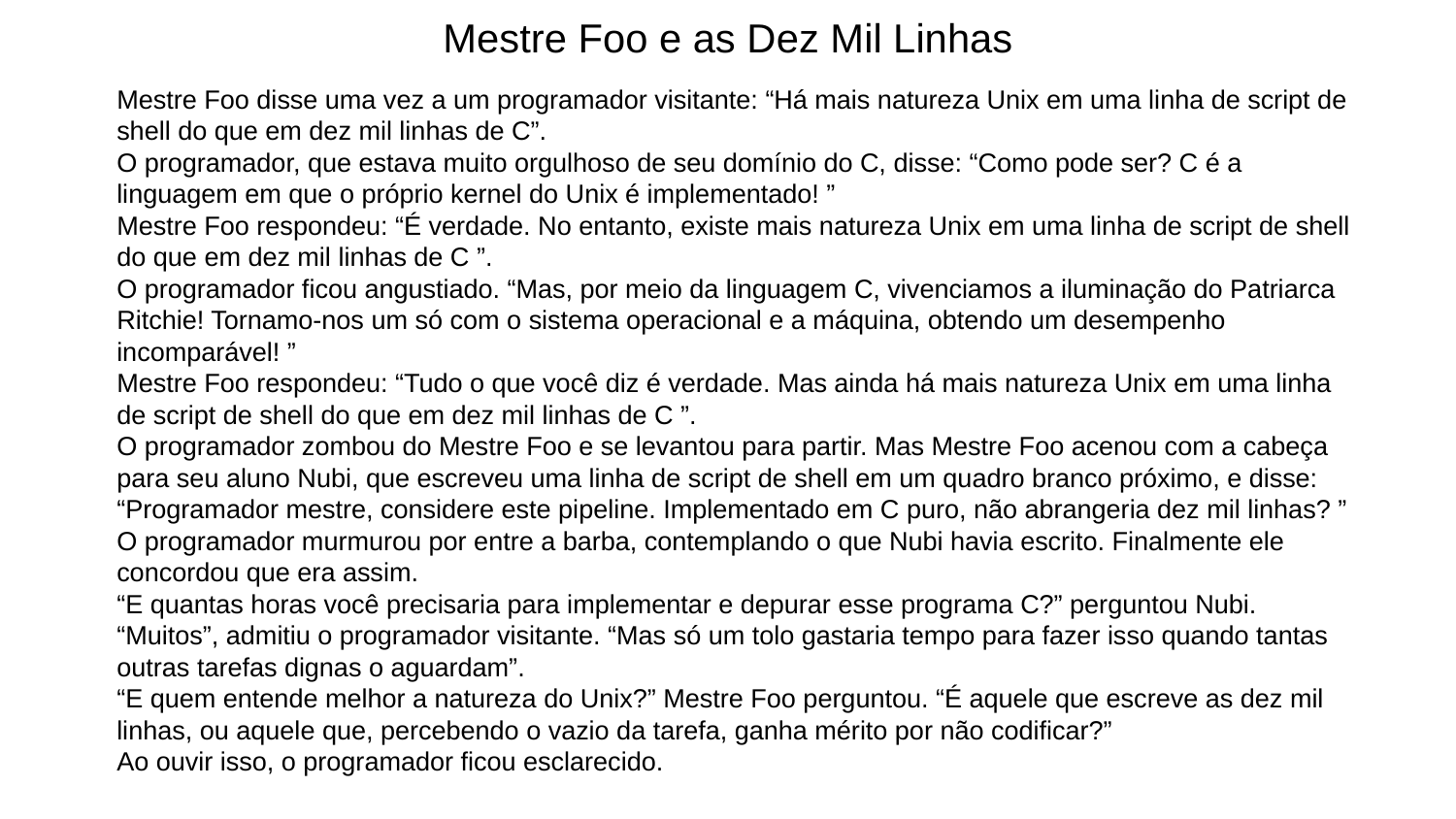

# Mestre Foo e as Dez Mil Linhas
Mestre Foo disse uma vez a um programador visitante: “Há mais natureza Unix em uma linha de script de shell do que em dez mil linhas de C”.
O programador, que estava muito orgulhoso de seu domínio do C, disse: “Como pode ser? C é a linguagem em que o próprio kernel do Unix é implementado! ”
Mestre Foo respondeu: “É verdade. No entanto, existe mais natureza Unix em uma linha de script de shell do que em dez mil linhas de C ”.
O programador ficou angustiado. “Mas, por meio da linguagem C, vivenciamos a iluminação do Patriarca Ritchie! Tornamo-nos um só com o sistema operacional e a máquina, obtendo um desempenho incomparável! ”
Mestre Foo respondeu: “Tudo o que você diz é verdade. Mas ainda há mais natureza Unix em uma linha de script de shell do que em dez mil linhas de C ”.
O programador zombou do Mestre Foo e se levantou para partir. Mas Mestre Foo acenou com a cabeça para seu aluno Nubi, que escreveu uma linha de script de shell em um quadro branco próximo, e disse: “Programador mestre, considere este pipeline. Implementado em C puro, não abrangeria dez mil linhas? ”
O programador murmurou por entre a barba, contemplando o que Nubi havia escrito. Finalmente ele concordou que era assim.
“E quantas horas você precisaria para implementar e depurar esse programa C?” perguntou Nubi.
“Muitos”, admitiu o programador visitante. “Mas só um tolo gastaria tempo para fazer isso quando tantas outras tarefas dignas o aguardam”.
“E quem entende melhor a natureza do Unix?” Mestre Foo perguntou. “É aquele que escreve as dez mil linhas, ou aquele que, percebendo o vazio da tarefa, ganha mérito por não codificar?”
Ao ouvir isso, o programador ficou esclarecido.